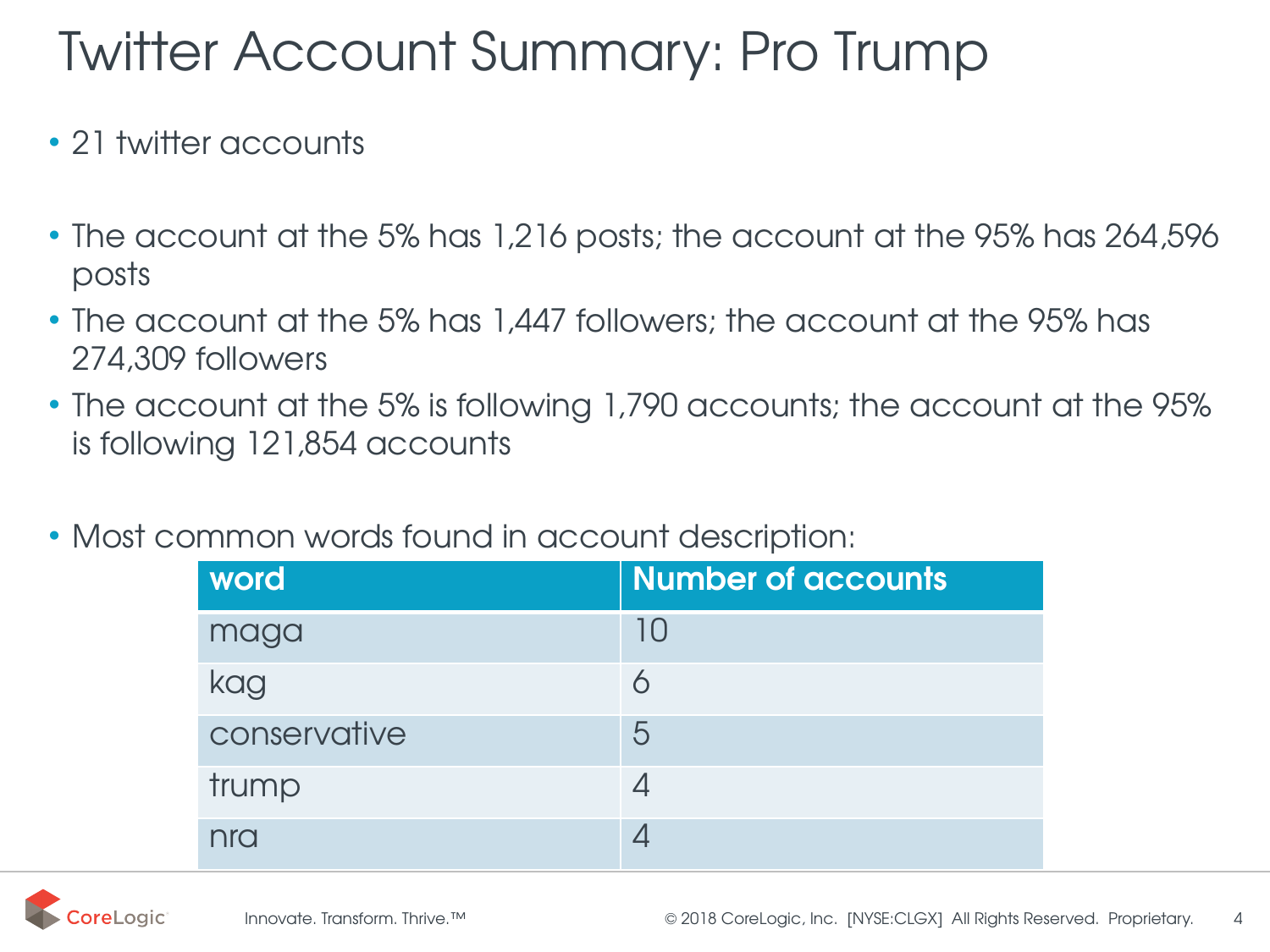

# Twitter Account Summary: Pro Trump
21 twitter accounts

The account at the 5% has 1,216 posts; the account at the 95% has 264,596 posts
The account at the 5% has 1,447 followers; the account at the 95% has 274,309 followers
The account at the 5% is following 1,790 accounts; the account at the 95% is following 121,854 accounts

Most common words found in account description:

| word | Number of accounts |
| --- | --- |
| maga | 10 |
| kag | 6 |
| conservative | 5 |
| trump | 4 |
| nra | 4 |
4